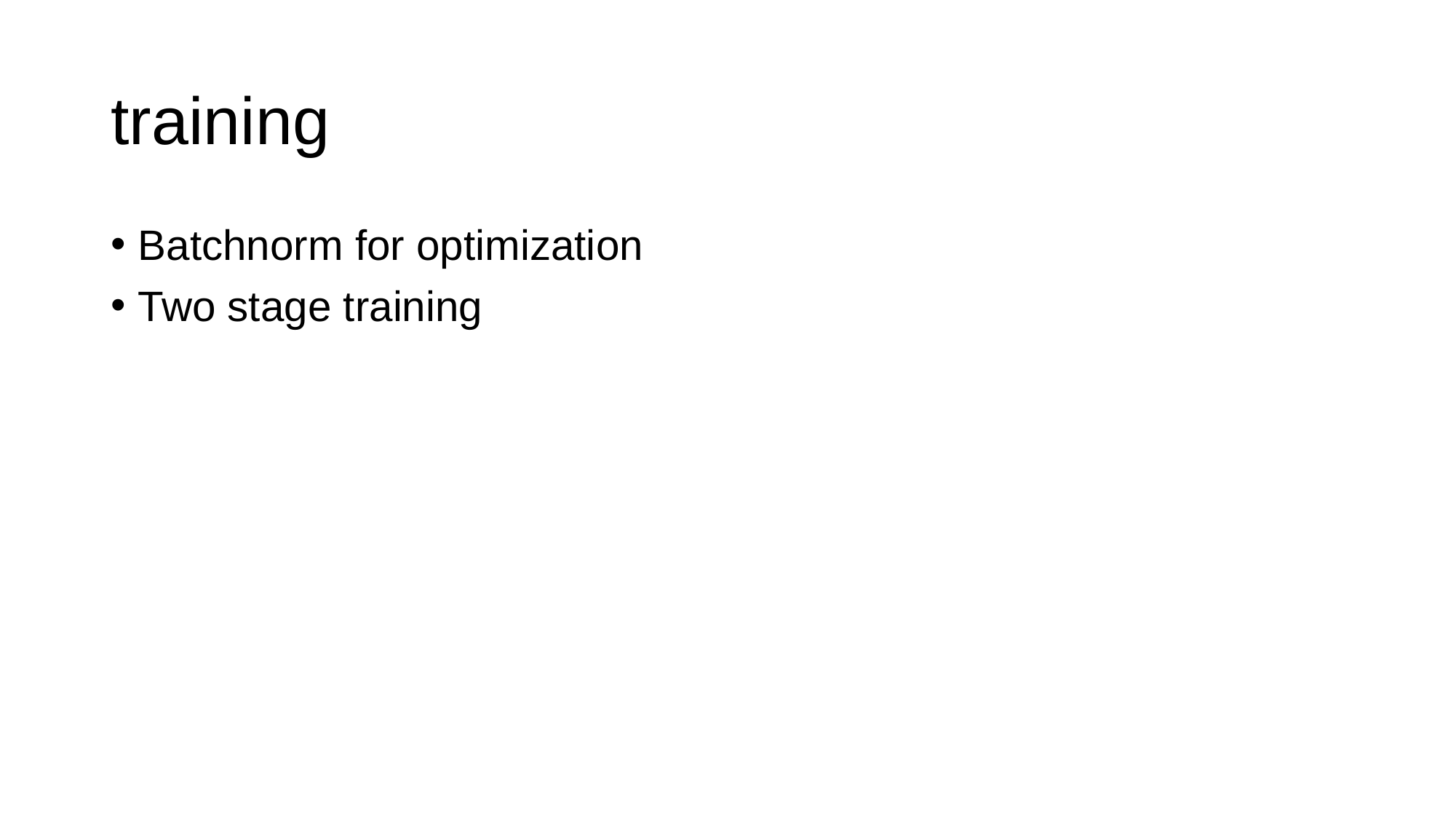

# training
Batchnorm for optimization
Two stage training